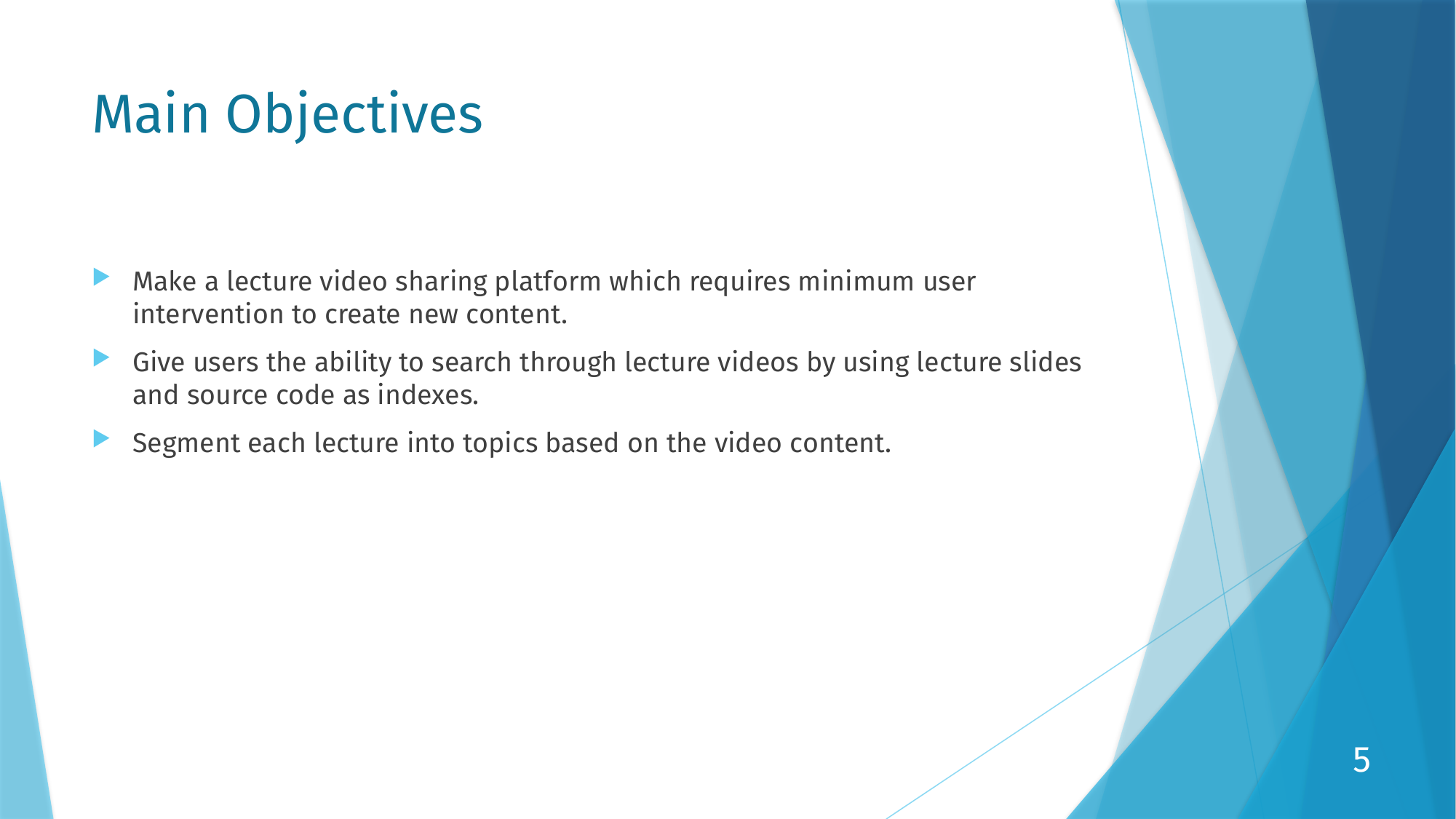

# Main Objectives
Make a lecture video sharing platform which requires minimum user intervention to create new content.
Give users the ability to search through lecture videos by using lecture slides and source code as indexes.
Segment each lecture into topics based on the video content.
5